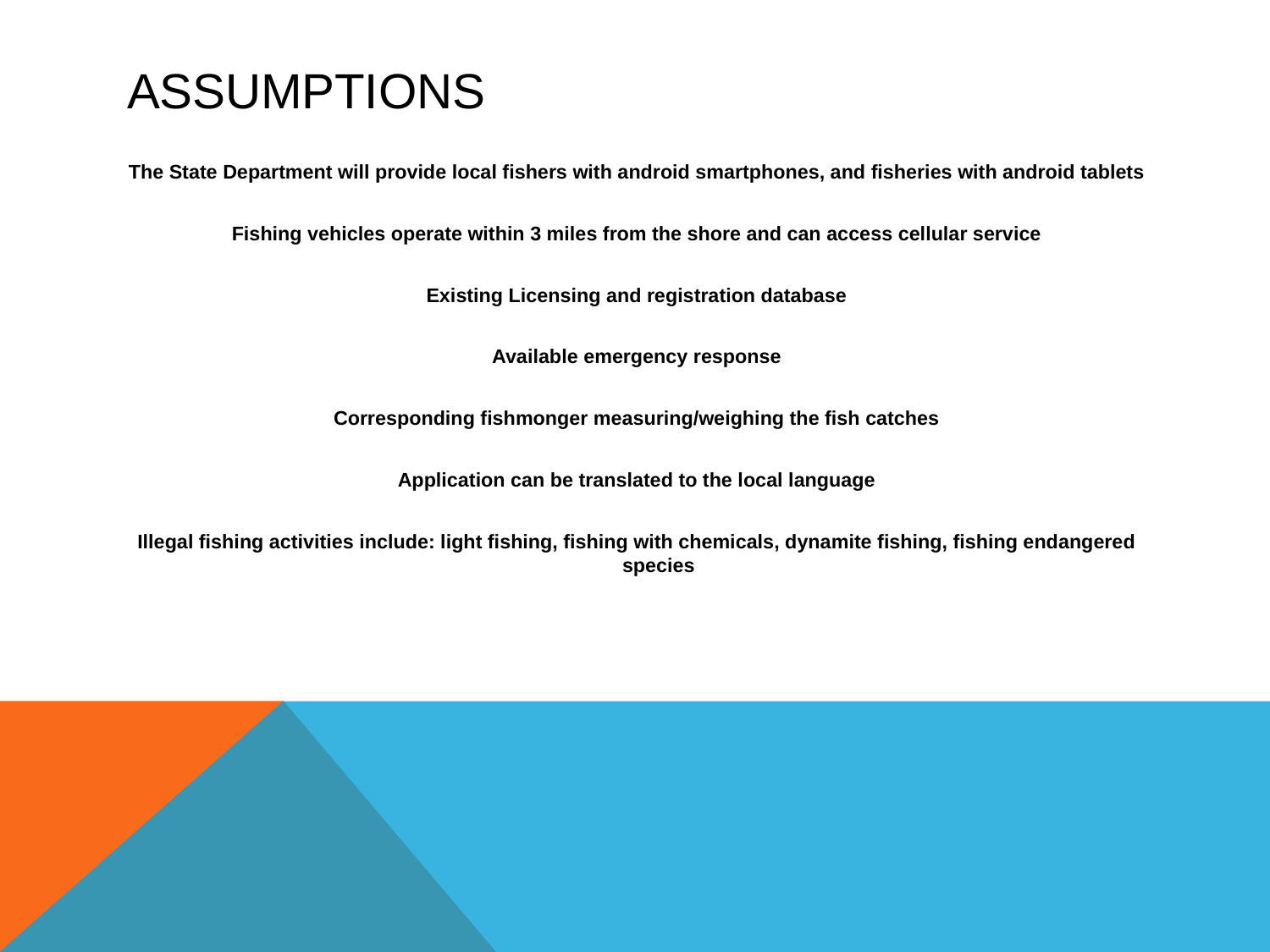

# Assumptions
The State Department will provide local fishers with android smartphones, and fisheries with android tablets

Fishing vehicles operate within 3 miles from the shore and can access cellular service

Existing Licensing and registration database

Available emergency response

Corresponding fishmonger measuring/weighing the fish catches

Application can be translated to the local language

Illegal fishing activities include: light fishing, fishing with chemicals, dynamite fishing, fishing endangered species